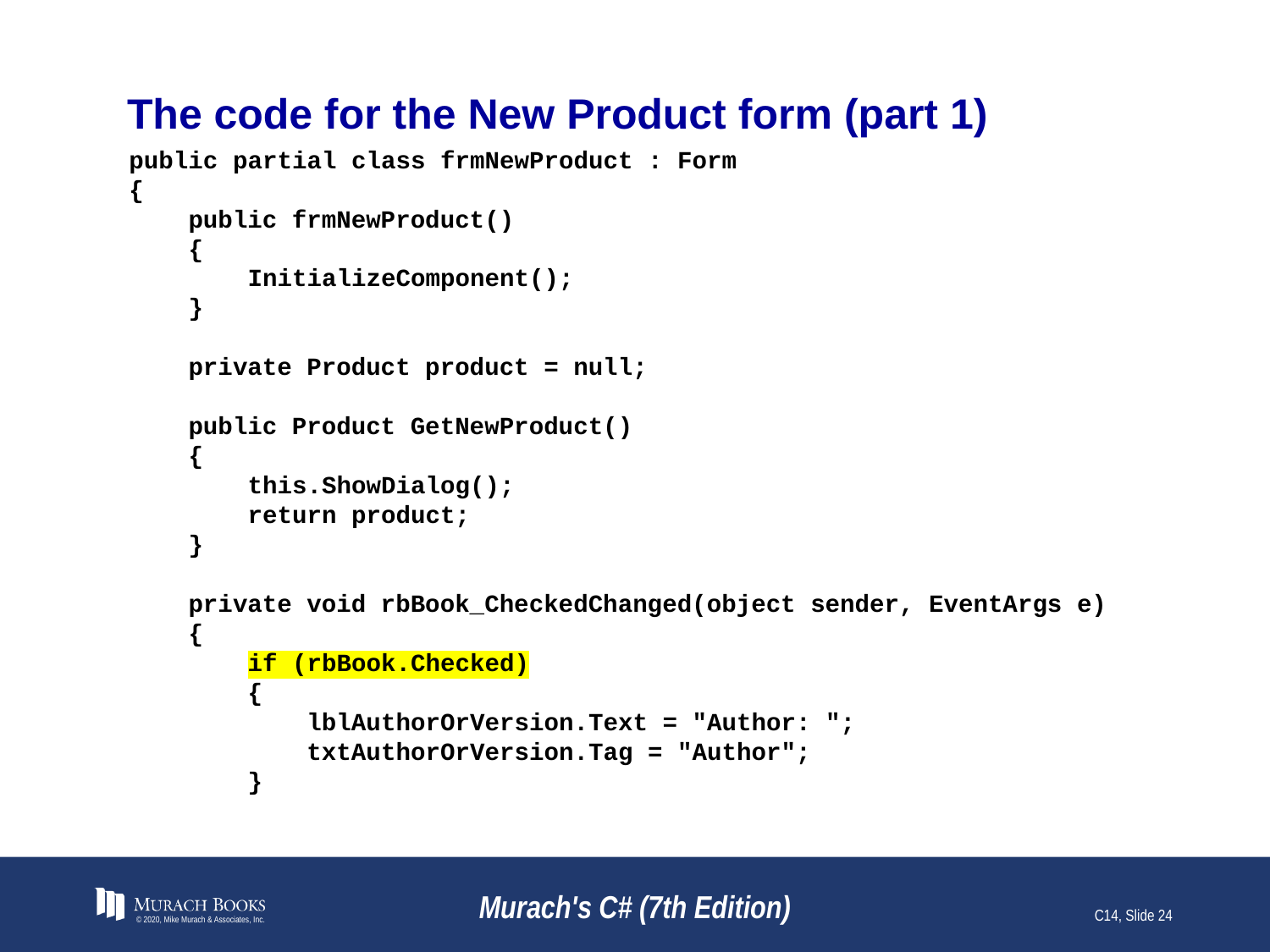

# The code for the New Product form (part 1)
public partial class frmNewProduct : Form
{
    public frmNewProduct()
    {
        InitializeComponent();
    }

    private Product product = null;

    public Product GetNewProduct()
    {
        this.ShowDialog();
        return product;
    }

    private void rbBook_CheckedChanged(object sender, EventArgs e)
    {
        if (rbBook.Checked)
        {
            lblAuthorOrVersion.Text = "Author: ";
            txtAuthorOrVersion.Tag = "Author";
        }

© 2020, Mike Murach & Associates, Inc.
Murach's C# (7th Edition)

C14, Slide 24